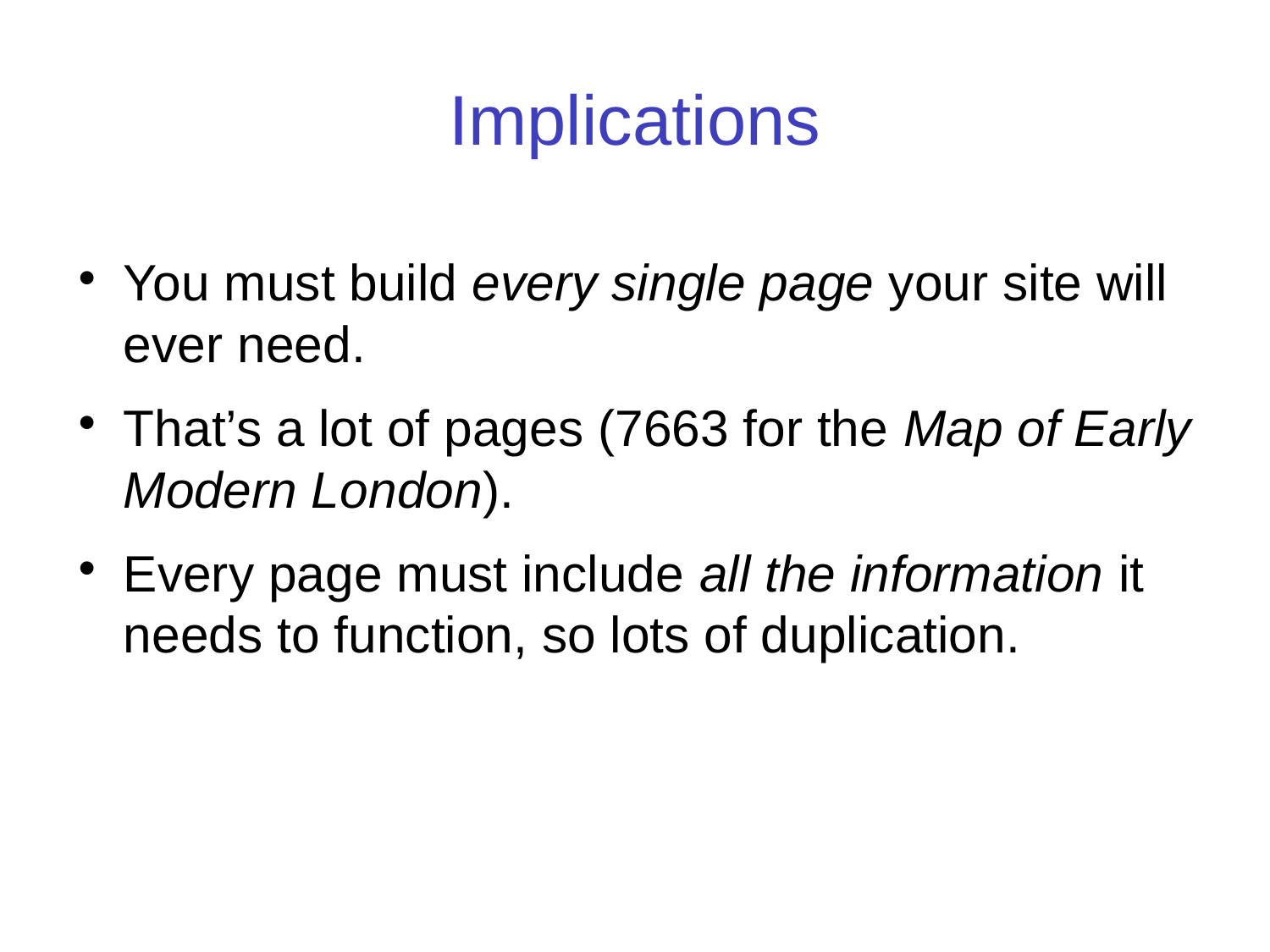

Implications
You must build every single page your site will ever need.
That’s a lot of pages (7663 for the Map of Early Modern London).
Every page must include all the information it needs to function, so lots of duplication.